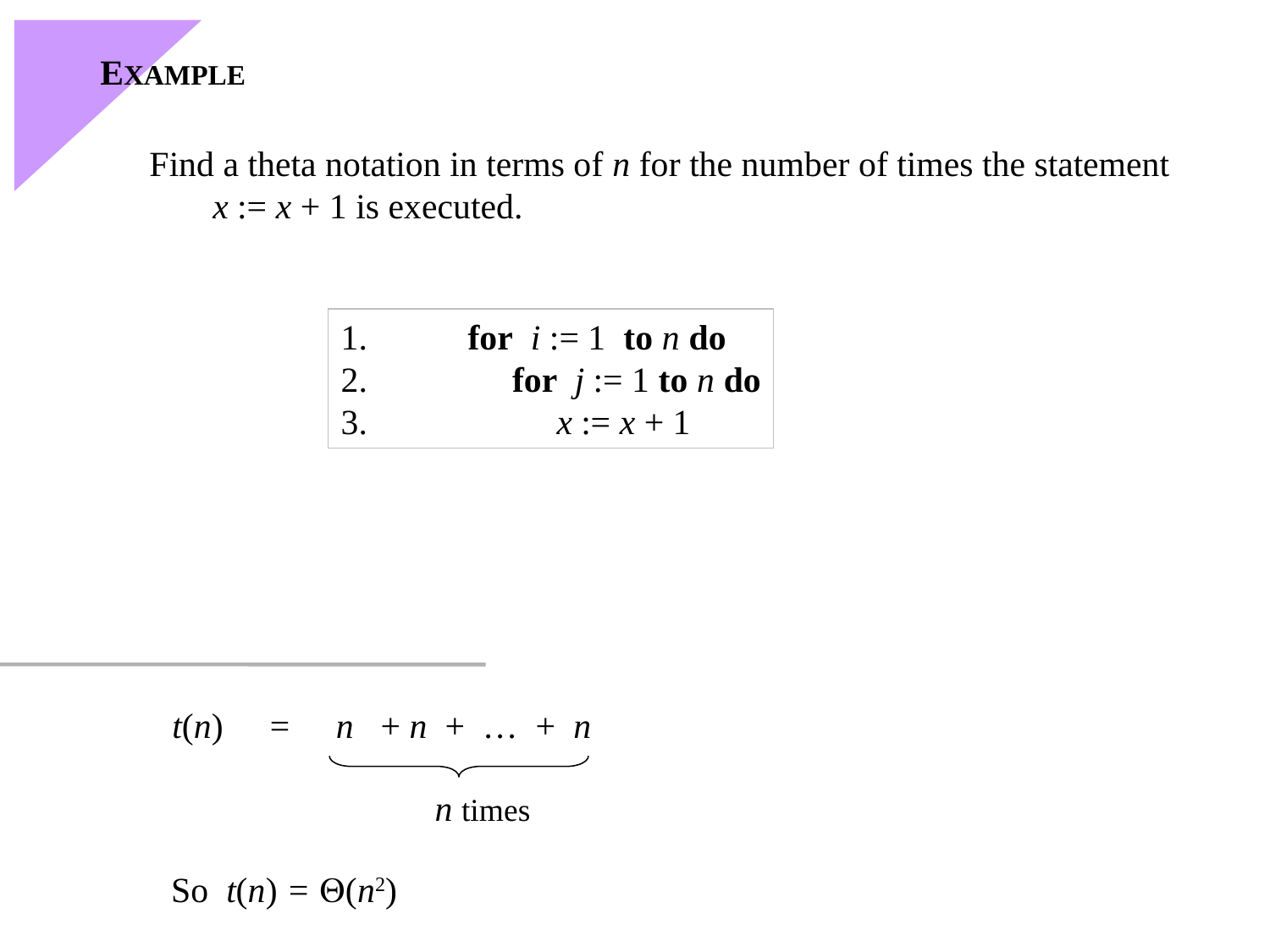

EXAMPLE
Find a theta notation in terms of n for the number of times the statement
x := x + 1 is executed.
1.	for  i := 1  to n do
2.	     for  j := 1 to n do
3.	          x := x + 1

t(n)     =     n   + n  +  …  +  n
n times
So  t(n) = Θ(n2)